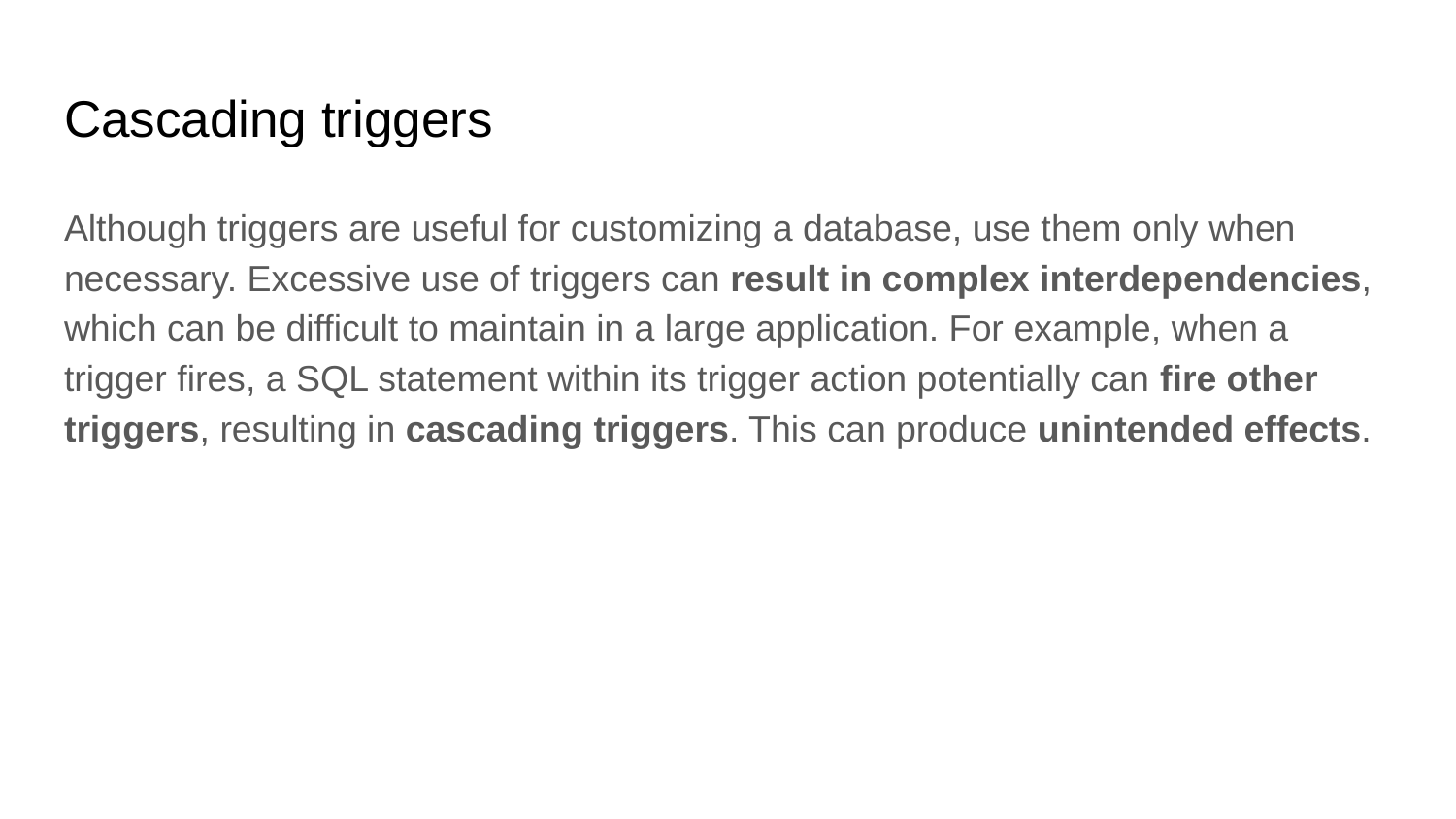

# Cascading triggers
Although triggers are useful for customizing a database, use them only when necessary. Excessive use of triggers can result in complex interdependencies, which can be difficult to maintain in a large application. For example, when a trigger fires, a SQL statement within its trigger action potentially can fire other triggers, resulting in cascading triggers. This can produce unintended effects.